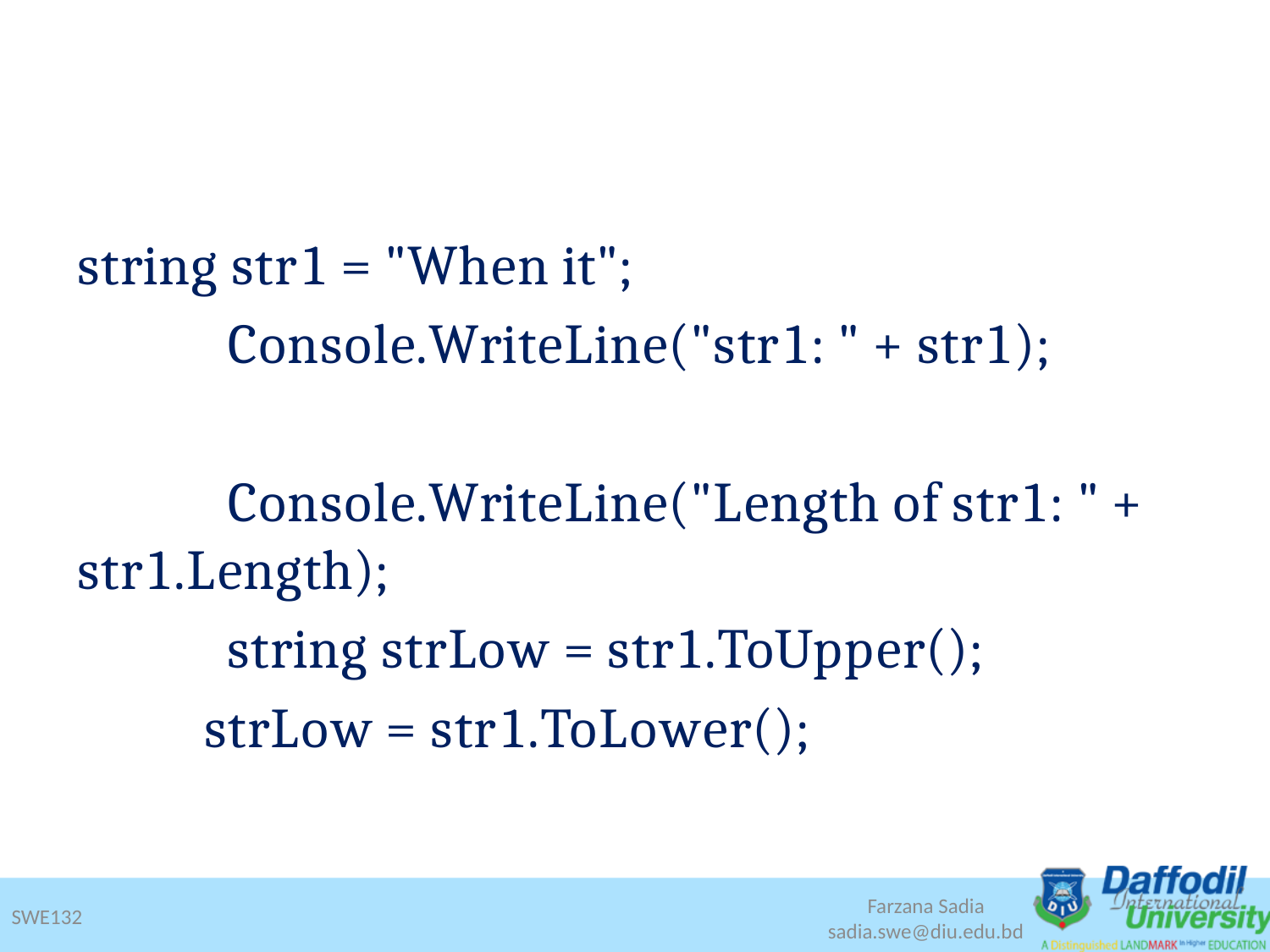

string str1 = "When it";
            Console.WriteLine("str1: " + str1);

            Console.WriteLine("Length of str1: " + str1.Length);
            string strLow = str1.ToUpper();
	strLow = str1.ToLower();